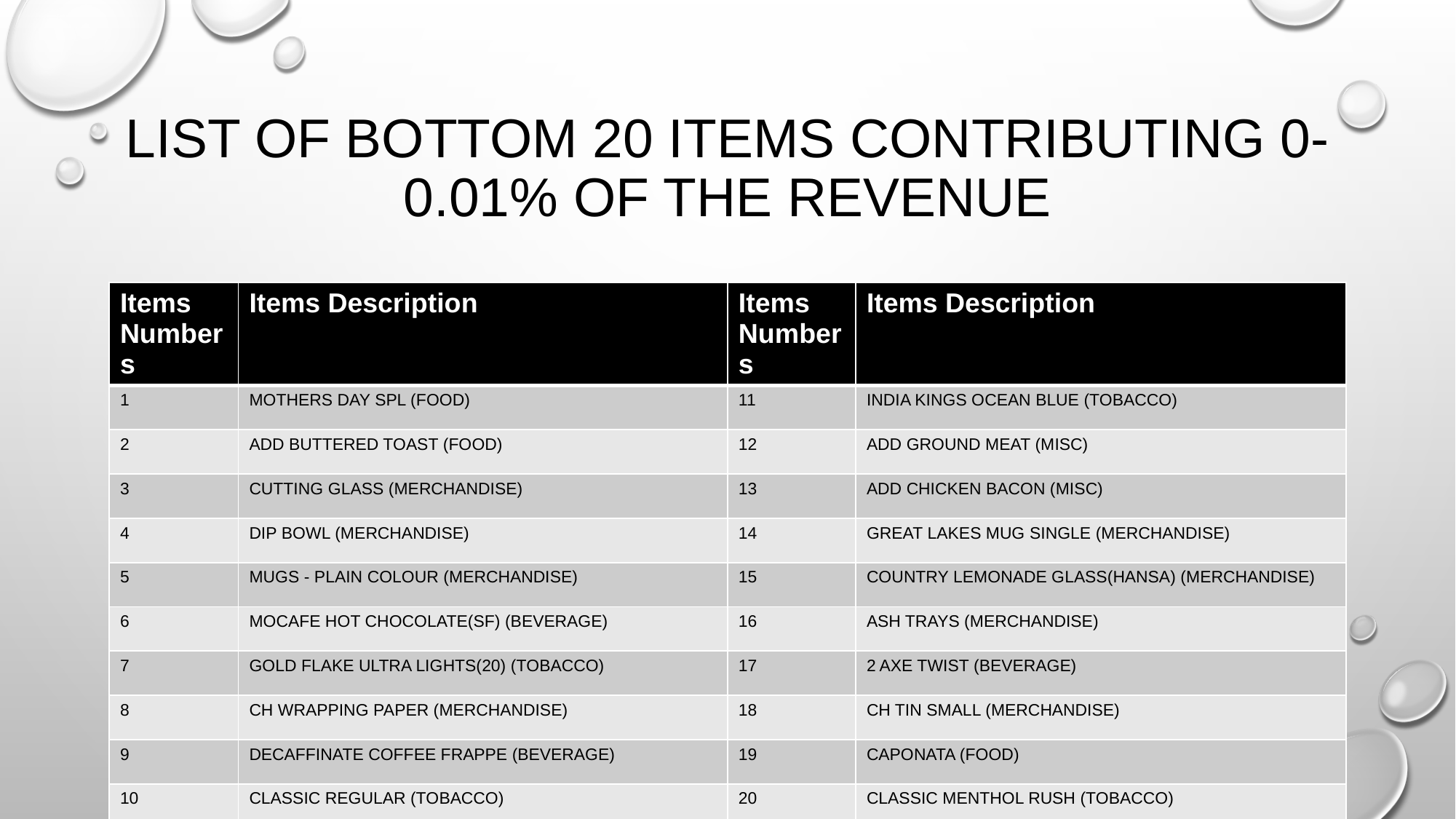

# List of Bottom 20 items contributing 0-0.01% of the revenue
| Items Numbers | Items Description | Items Numbers | Items Description |
| --- | --- | --- | --- |
| 1 | MOTHERS DAY SPL (FOOD) | 11 | INDIA KINGS OCEAN BLUE (TOBACCO) |
| 2 | ADD BUTTERED TOAST (FOOD) | 12 | ADD GROUND MEAT (MISC) |
| 3 | CUTTING GLASS (MERCHANDISE) | 13 | ADD CHICKEN BACON (MISC) |
| 4 | DIP BOWL (MERCHANDISE) | 14 | GREAT LAKES MUG SINGLE (MERCHANDISE) |
| 5 | MUGS - PLAIN COLOUR (MERCHANDISE) | 15 | COUNTRY LEMONADE GLASS(HANSA) (MERCHANDISE) |
| 6 | MOCAFE HOT CHOCOLATE(SF) (BEVERAGE) | 16 | ASH TRAYS (MERCHANDISE) |
| 7 | GOLD FLAKE ULTRA LIGHTS(20) (TOBACCO) | 17 | 2 AXE TWIST (BEVERAGE) |
| 8 | CH WRAPPING PAPER (MERCHANDISE) | 18 | CH TIN SMALL (MERCHANDISE) |
| 9 | DECAFFINATE COFFEE FRAPPE (BEVERAGE) | 19 | CAPONATA (FOOD) |
| 10 | CLASSIC REGULAR (TOBACCO) | 20 | CLASSIC MENTHOL RUSH (TOBACCO) |